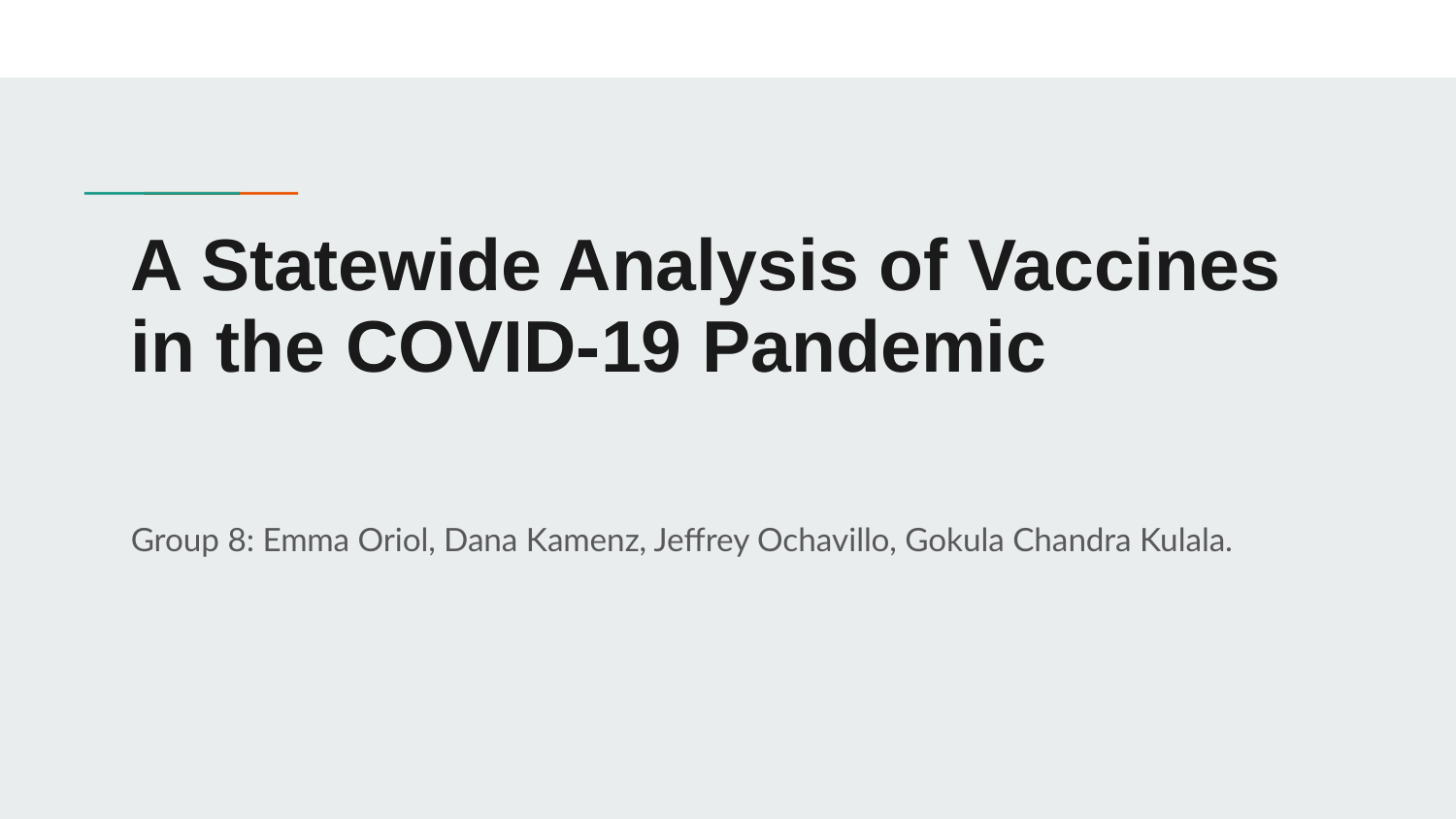

# A Statewide Analysis of Vaccines in the COVID-19 Pandemic
Group 8: Emma Oriol, Dana Kamenz, Jeffrey Ochavillo, Gokula Chandra Kulala.